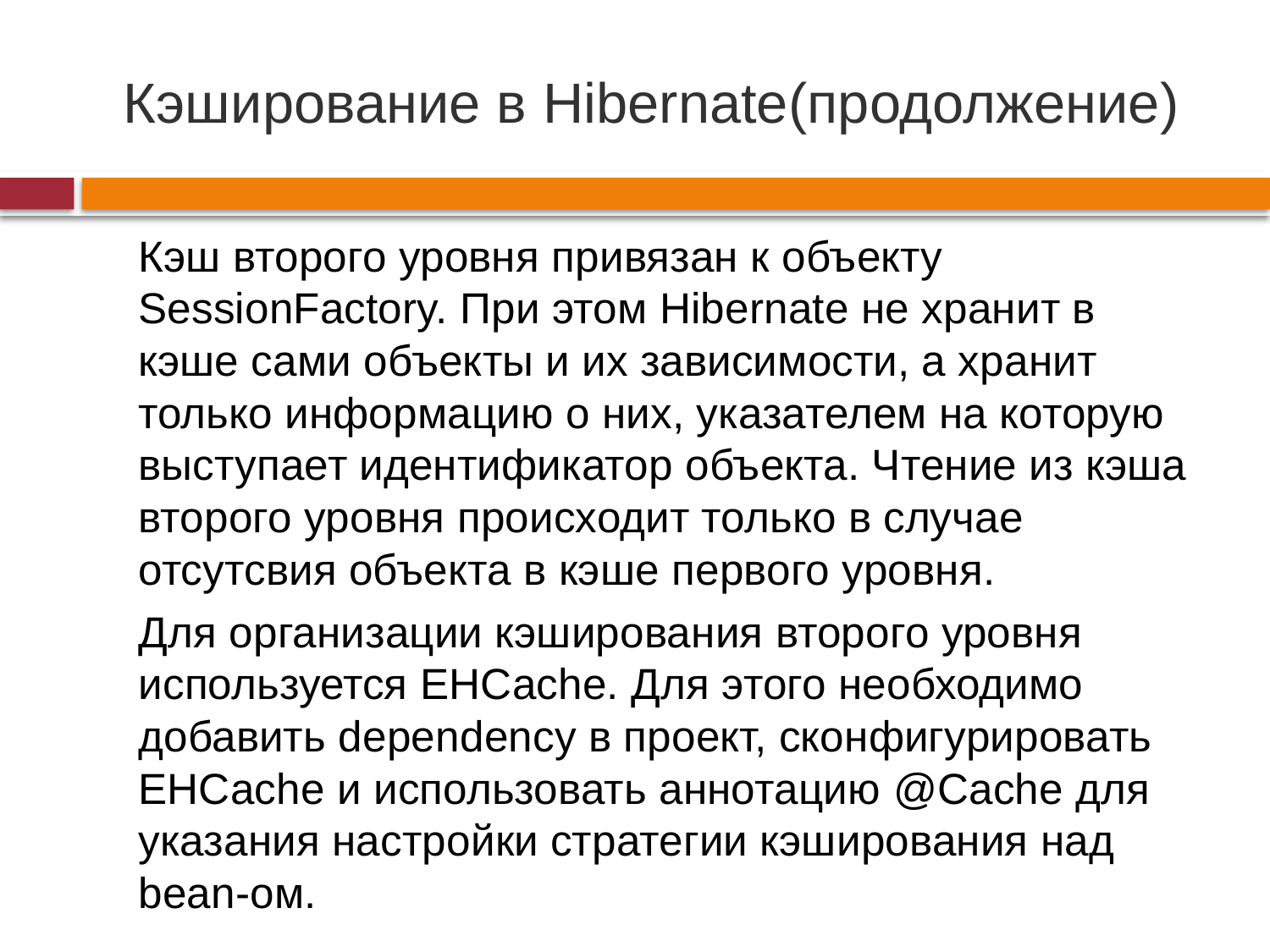

# Кэширование в Hibernate(продолжение)
		Кэш второго уровня привязан к объекту SessionFactory. При этом Hibernate не хранит в кэше сами объекты и их зависимости, а хранит только информацию о них, указателем на которую выступает идентификатор объекта. Чтение из кэша второго уровня происходит только в случае отсутсвия объекта в кэше первого уровня.
		Для организации кэширования второго уровня используется EHCache. Для этого необходимо добавить dependency в проект, сконфигурировать EHCache и использовать аннотацию @Cache для указания настройки стратегии кэширования над bean-ом.